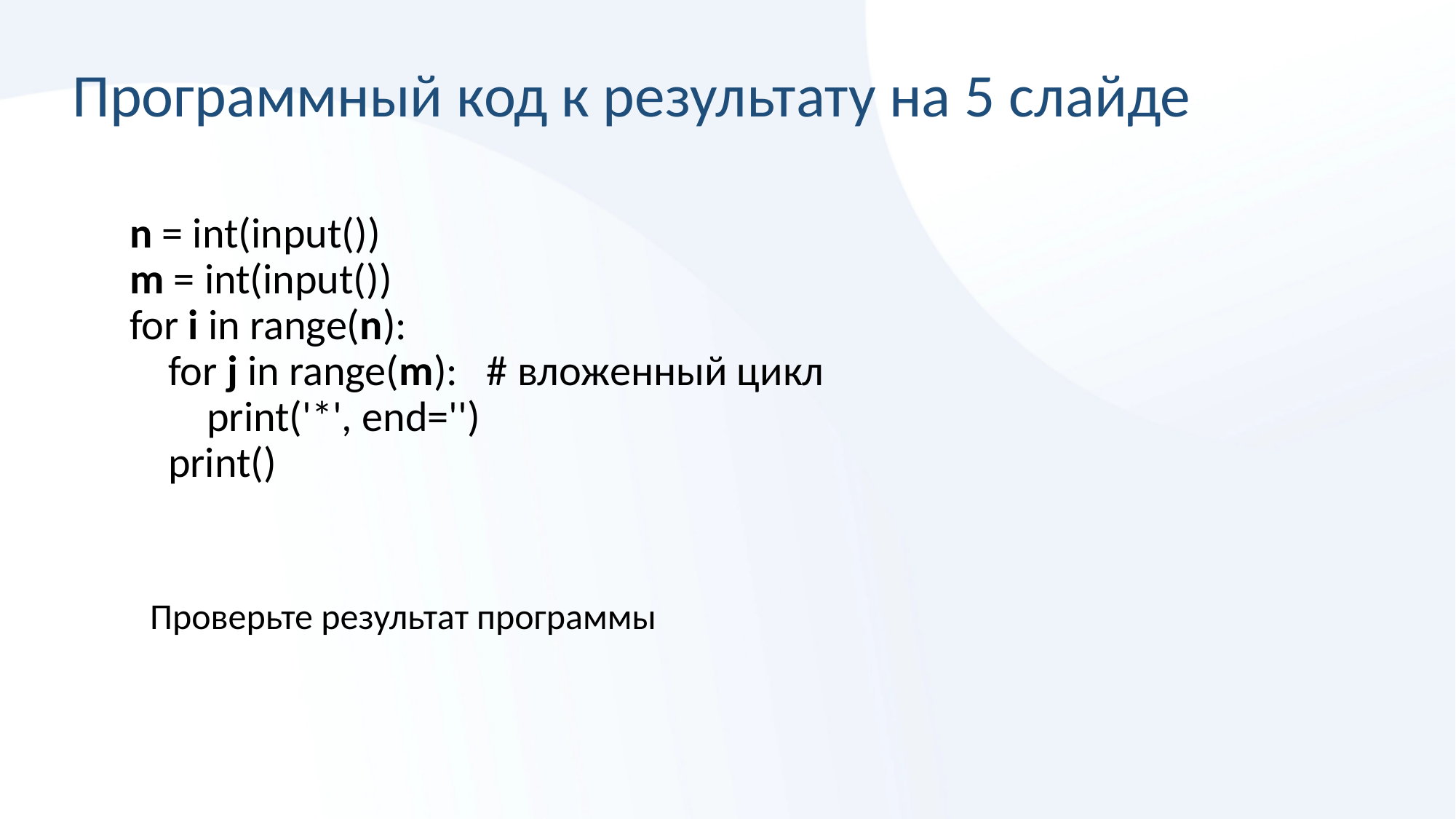

# Программный код к результату на 5 слайде
n = int(input())
m = int(input())
for i in range(n): 
    for j in range(m):   # вложенный цикл
        print('*', end='')
    print()
Проверьте результат программы